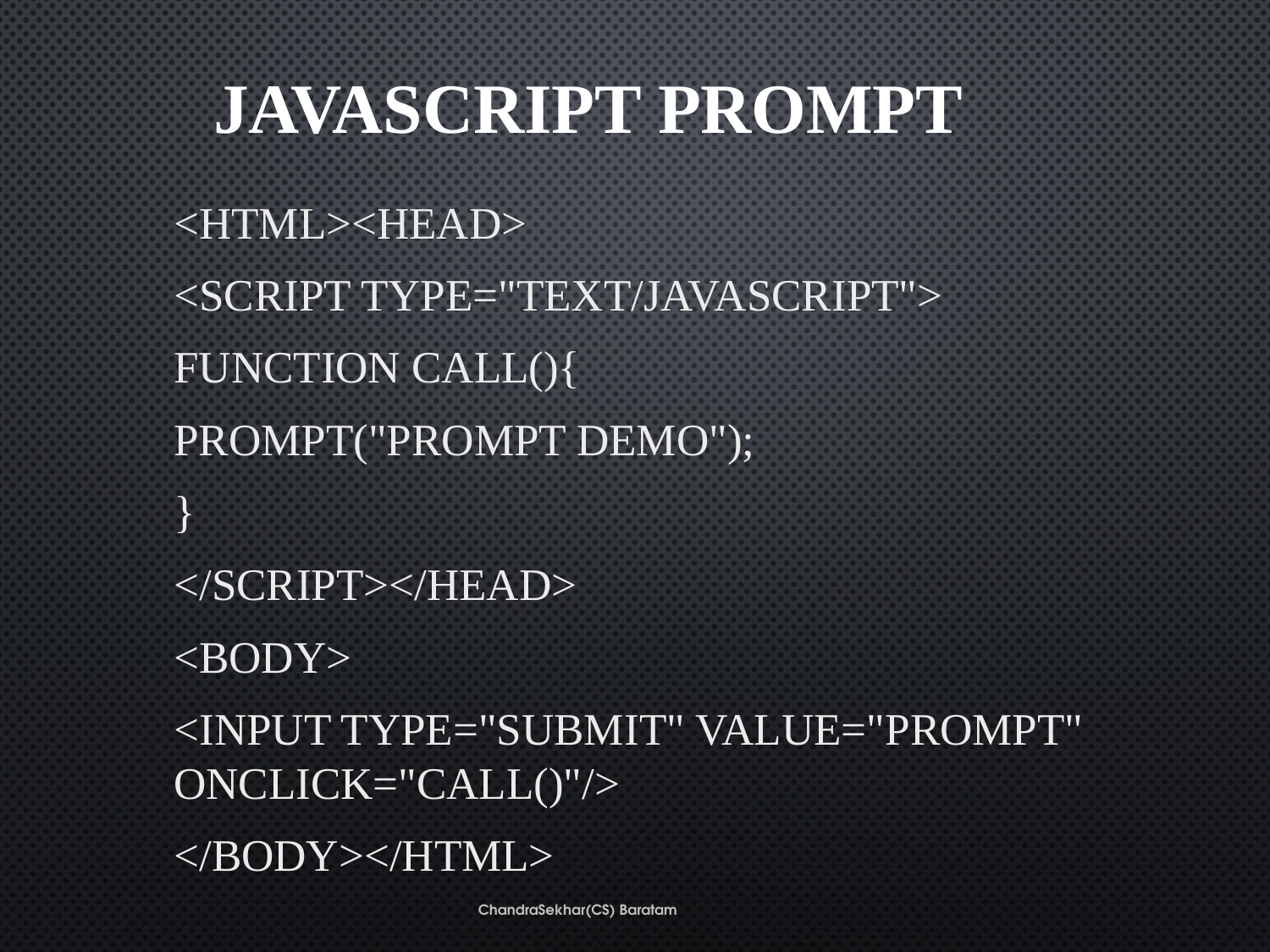

# JavaScript Prompt
<html><head>
<script type="text/JavaScript">
function call(){
prompt("prompt Demo");
}
</script></head>
<body>
<input type="submit" value="prompt" onClick="call()"/>
</body></html>
ChandraSekhar(CS) Baratam